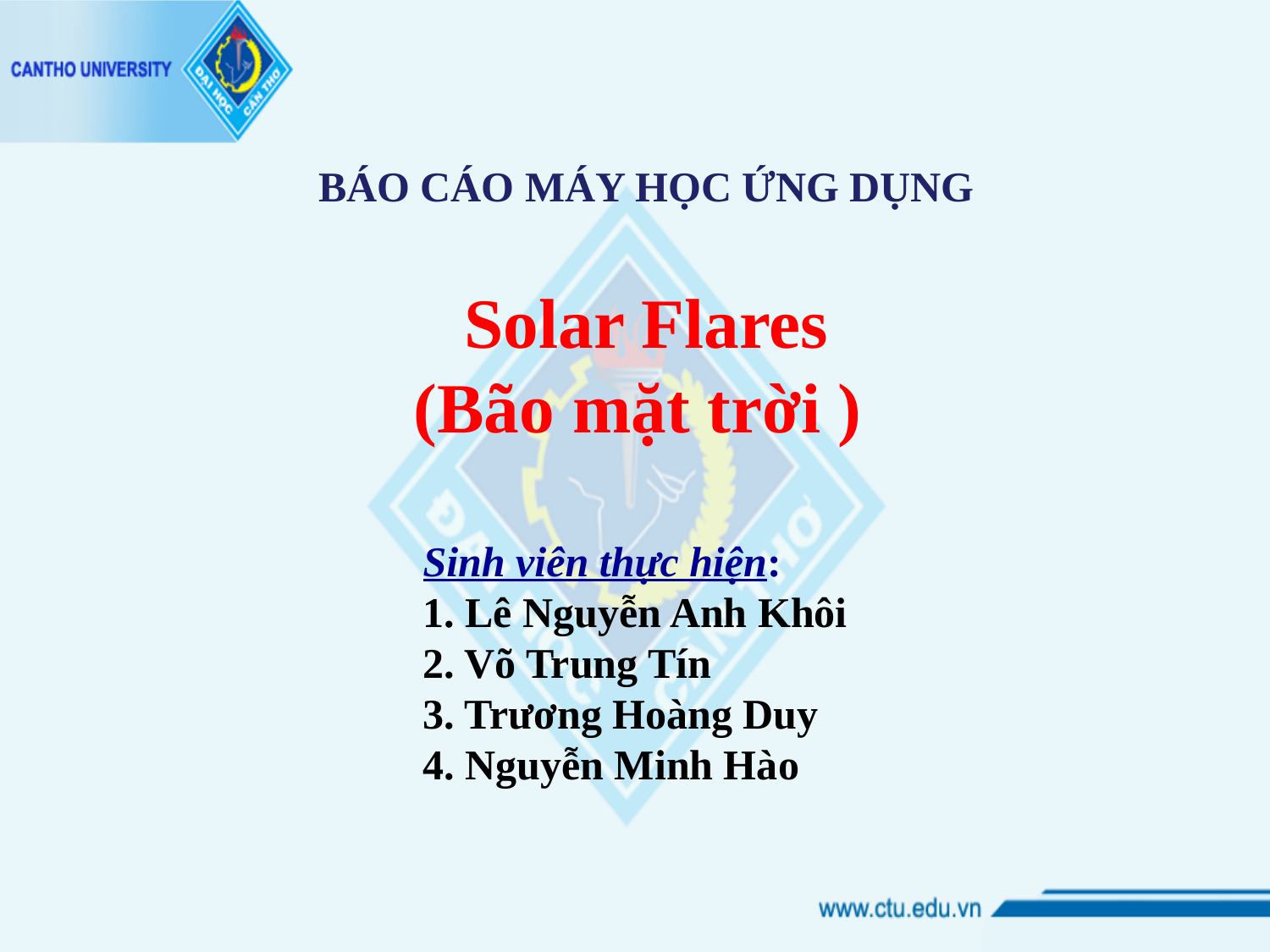

BÁO CÁO MÁY HỌC ỨNG DỤNG
# Solar Flares (Bão mặt trời )

Sinh viên thực hiện:
1. Lê Nguyễn Anh Khôi
2. Võ Trung Tín
3. Trương Hoàng Duy
4. Nguyễn Minh Hào